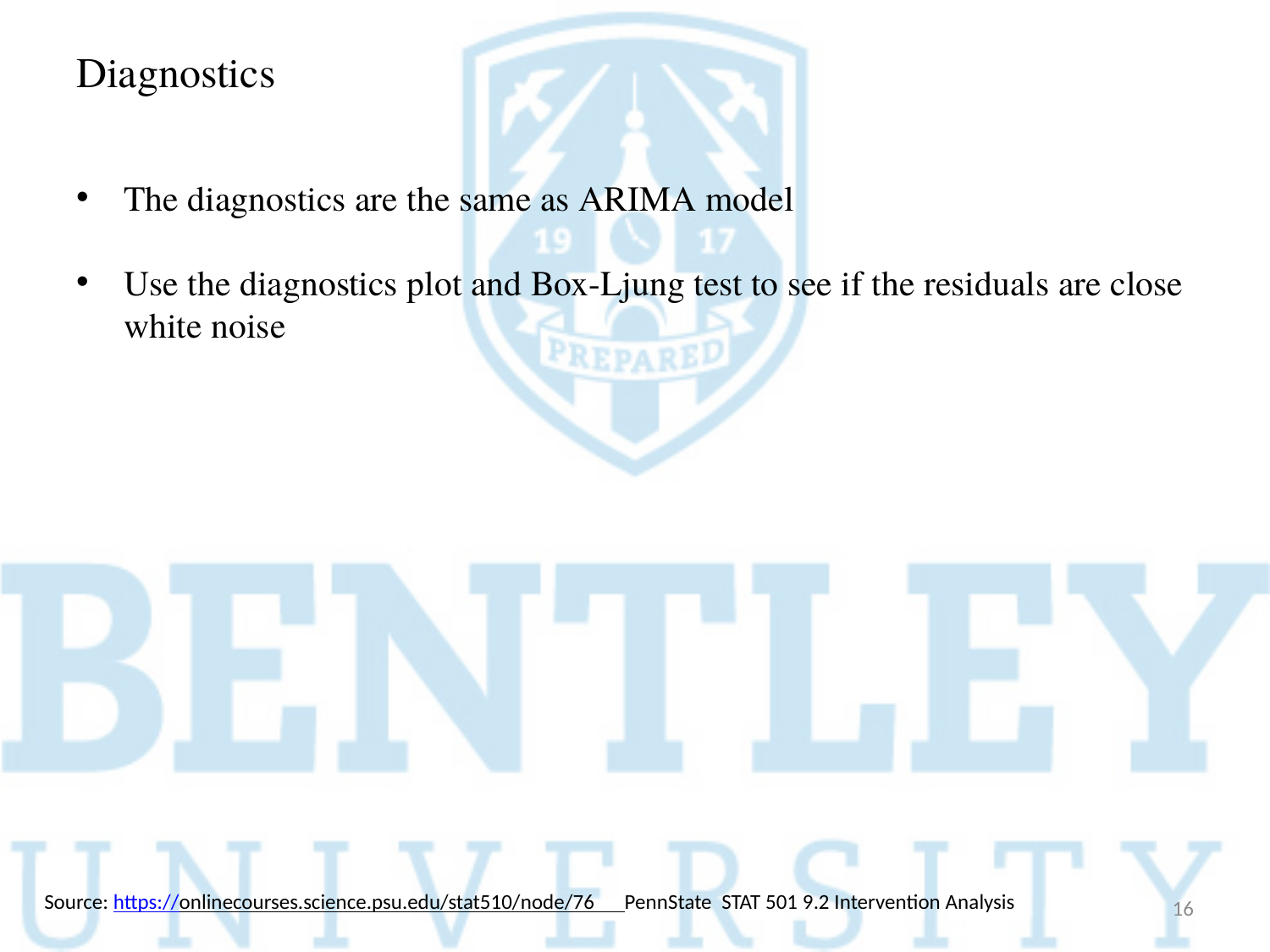

# Diagnostics
The diagnostics are the same as ARIMA model

Use the diagnostics plot and Box-Ljung test to see if the residuals are close white noise

Source: https://onlinecourses.science.psu.edu/stat510/node/76      PennState  STAT 501 9.2 Intervention Analysis
16